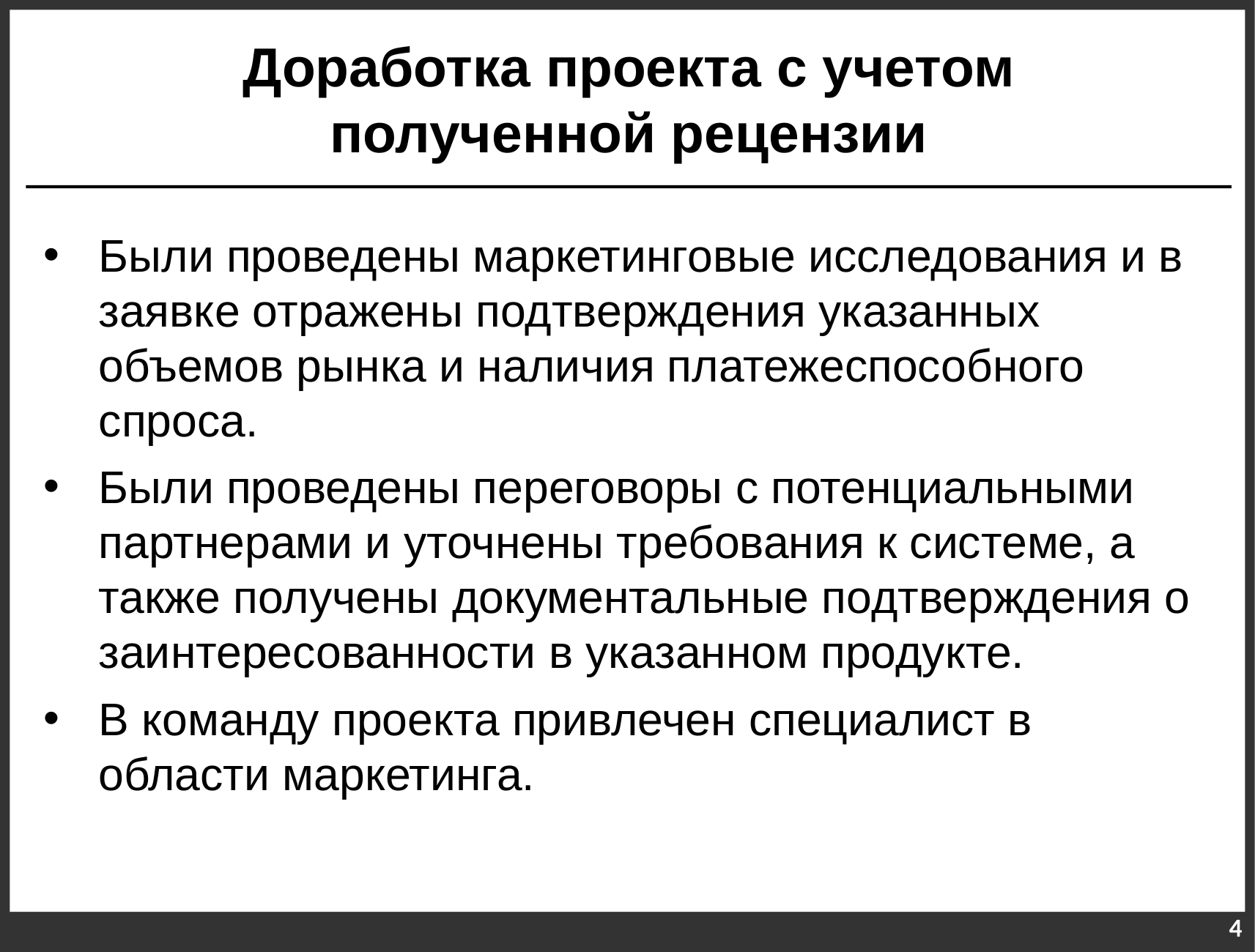

Доработка проекта с учетом полученной рецензии

Были проведены маркетинговые исследования и в заявке отражены подтверждения указанных объемов рынка и наличия платежеспособного спроса.
Были проведены переговоры с потенциальными партнерами и уточнены требования к системе, а также получены документальные подтверждения о заинтересованности в указанном продукте.
В команду проекта привлечен специалист в области маркетинга.
4